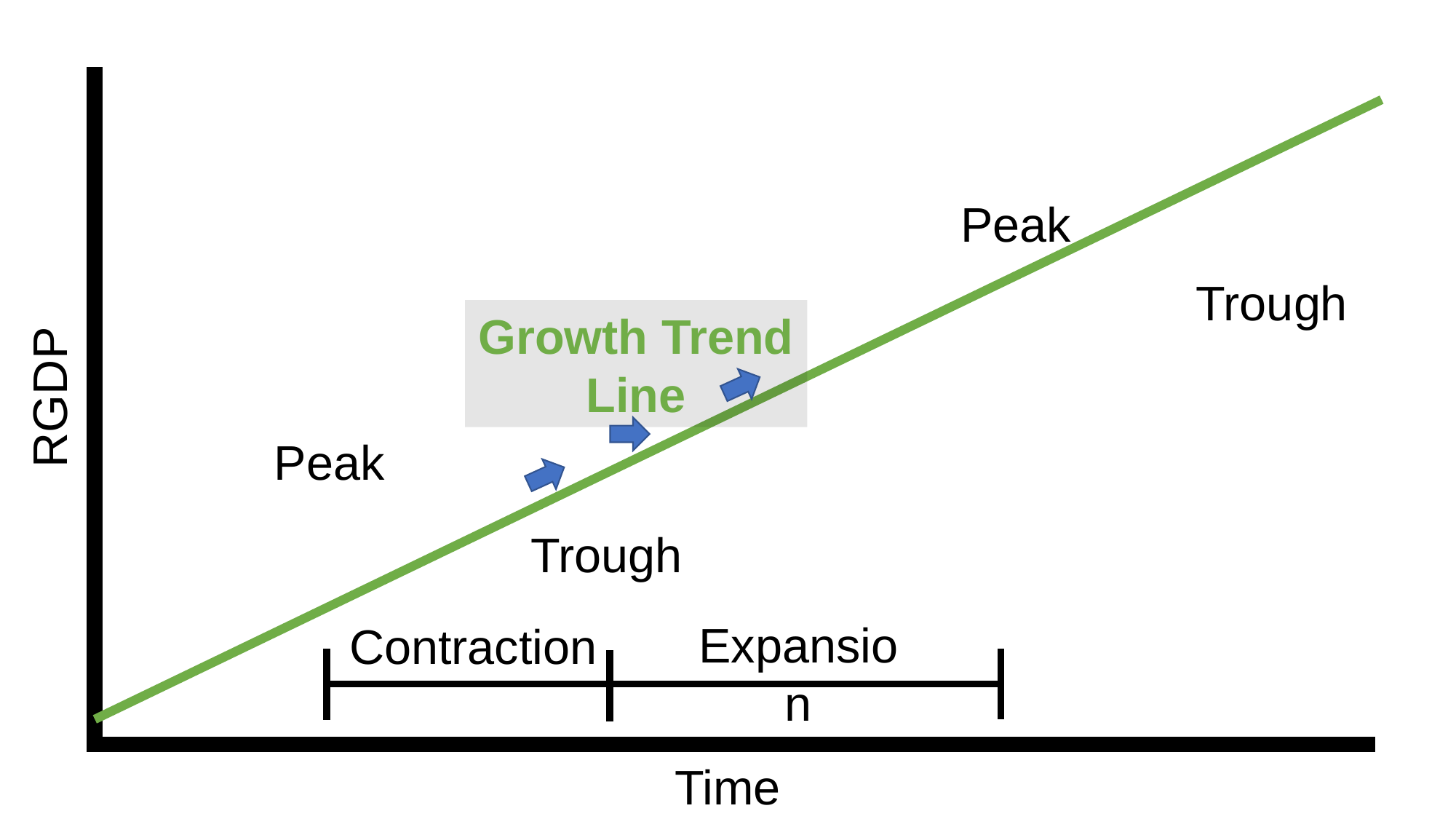

Peak
Trough
Growth Trend Line

RGDP

Peak

Trough
Expansion
Contraction

Time